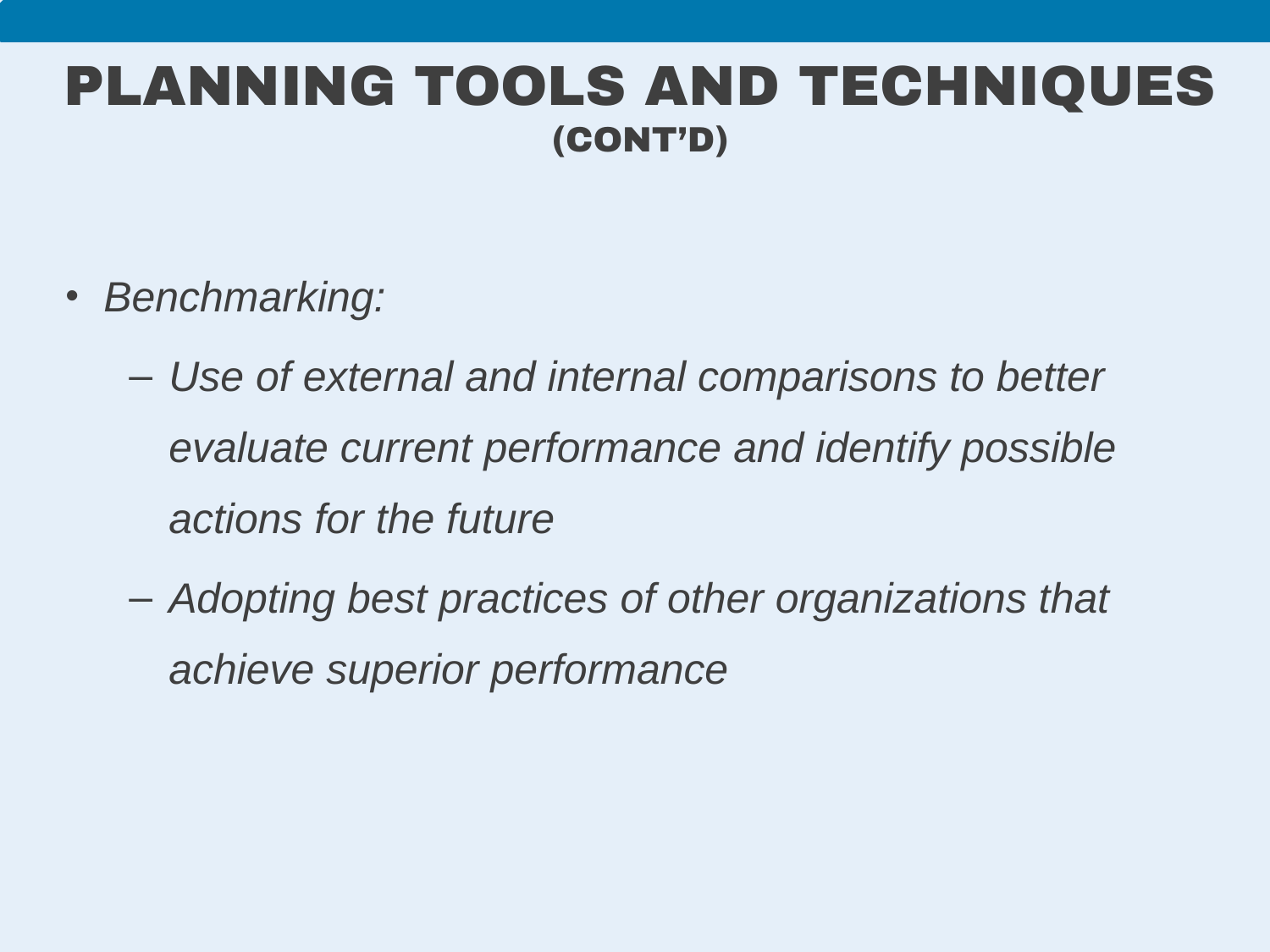

# Planning Tools and Techniques (cont’d)
Benchmarking:
Use of external and internal comparisons to better evaluate current performance and identify possible actions for the future
Adopting best practices of other organizations that achieve superior performance